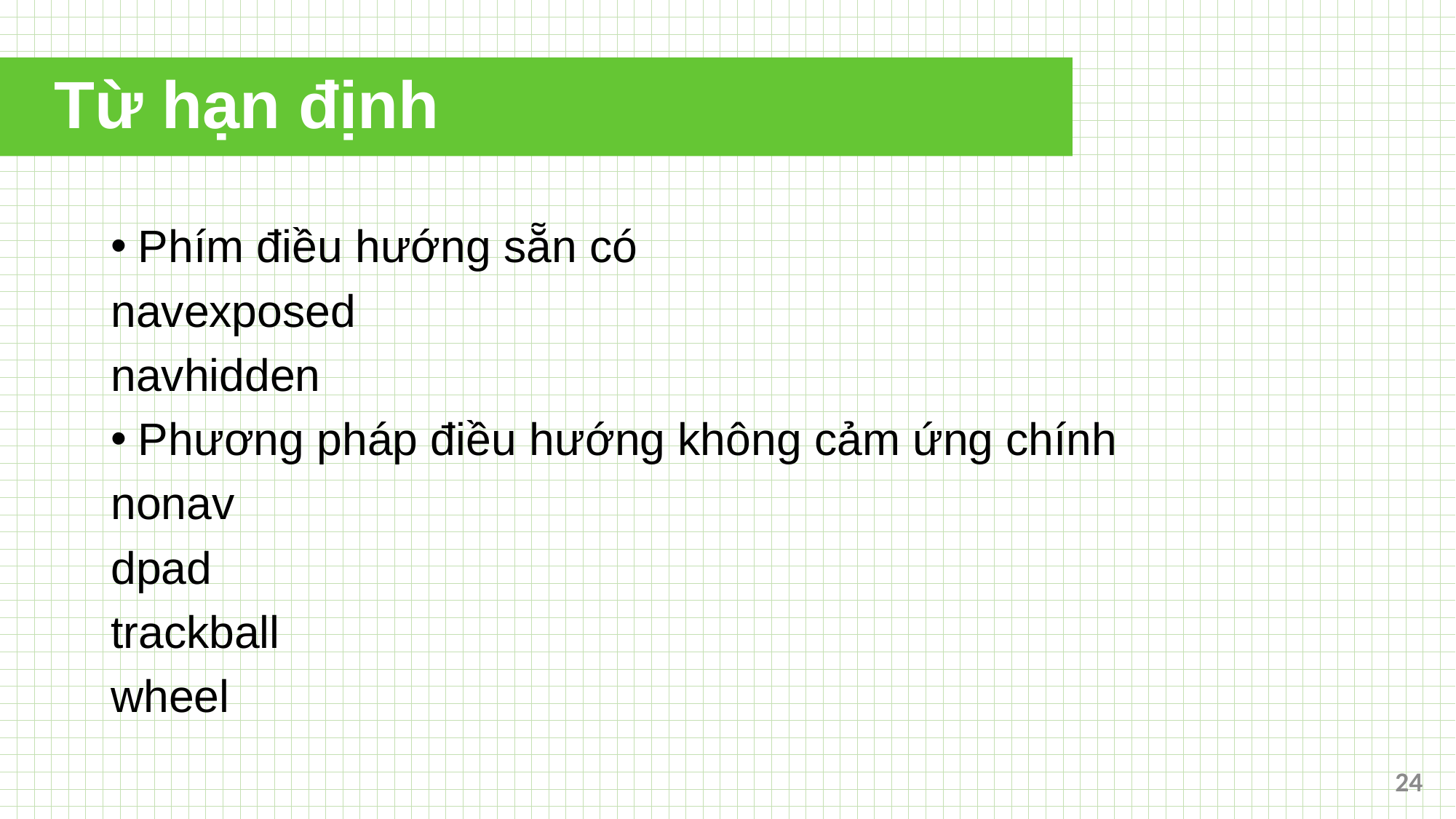

# Từ hạn định
Phím điều hướng sẵn có
navexposed
navhidden
Phương pháp điều hướng không cảm ứng chính
nonav
dpad
trackball
wheel
24